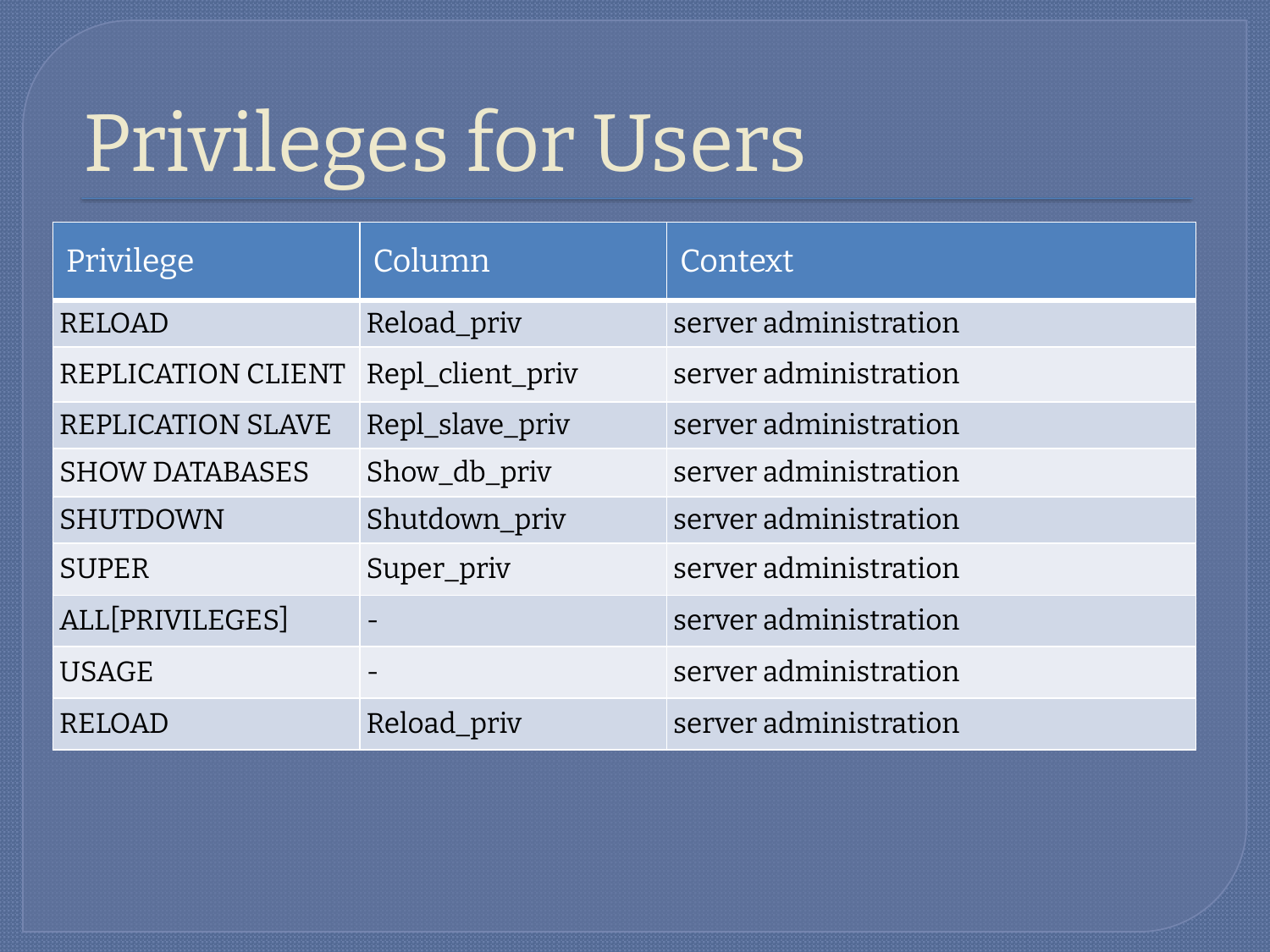

# Privileges for Users
| Privilege | Column | Context |
| --- | --- | --- |
| RELOAD | Reload\_priv | server administration |
| REPLICATION CLIENT | Repl\_client\_priv | server administration |
| REPLICATION SLAVE | Repl\_slave\_priv | server administration |
| SHOW DATABASES | Show\_db\_priv | server administration |
| SHUTDOWN | Shutdown\_priv | server administration |
| SUPER | Super\_priv | server administration |
| ALL[PRIVILEGES] | - | server administration |
| USAGE | - | server administration |
| RELOAD | Reload\_priv | server administration |